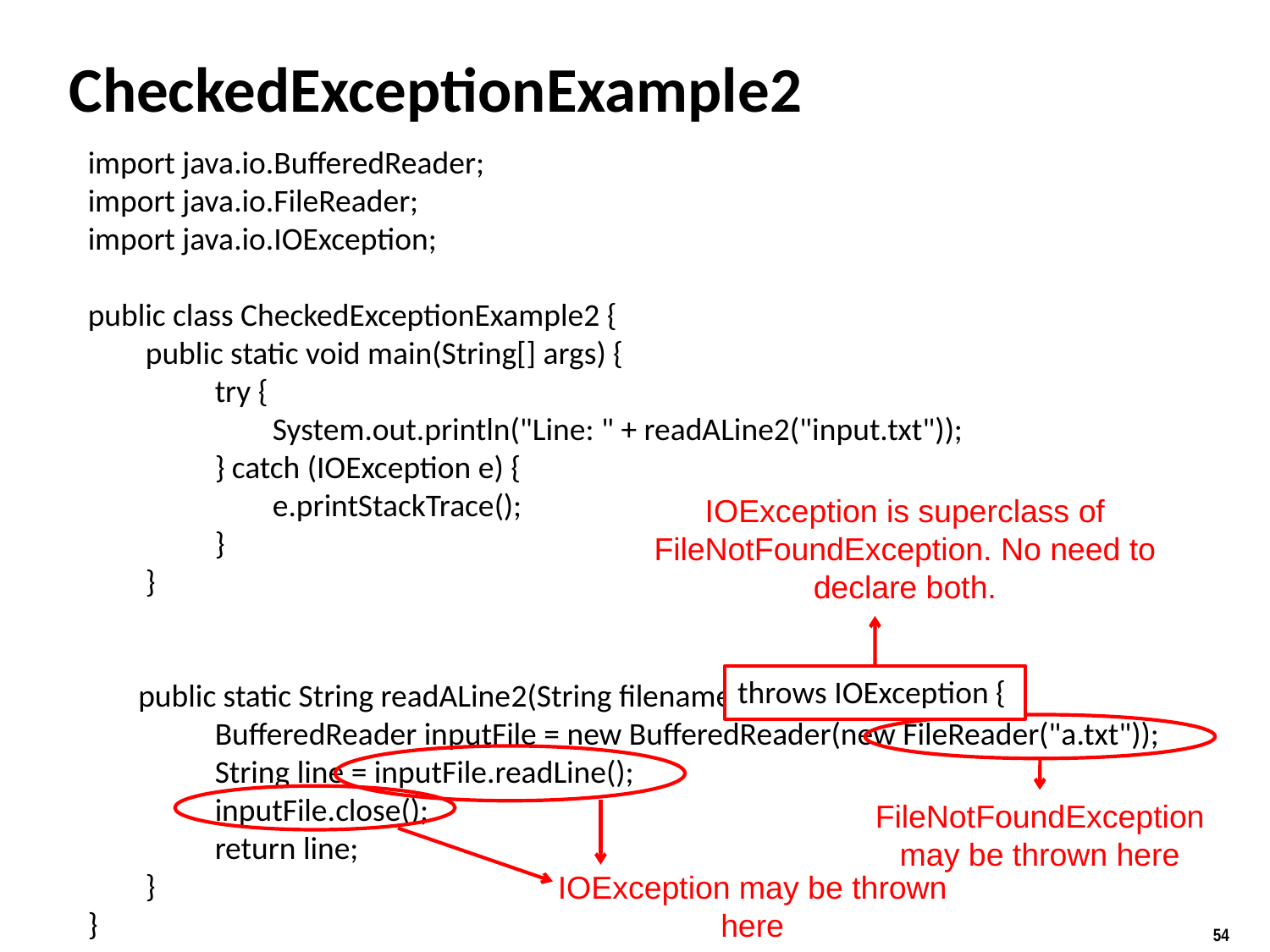

# CheckedExceptionExample2
import java.io.BufferedReader;
import java.io.FileReader;
import java.io.IOException;

public class CheckedExceptionExample2 {
        public static void main(String[] args) {
	try {
	        System.out.println("Line: " + readALine2("input.txt"));
	} catch (IOException e) {
	        e.printStackTrace();
	}
        }

       public static String readALine2(String filename) {
	BufferedReader inputFile = new BufferedReader(new FileReader("a.txt"));
	String line = inputFile.readLine();
	inputFile.close();
	return line;
        }
}
IOException is superclass of FileNotFoundException. No need to declare both.
throws IOException {

FileNotFoundException may be thrown here
IOException may be thrown here